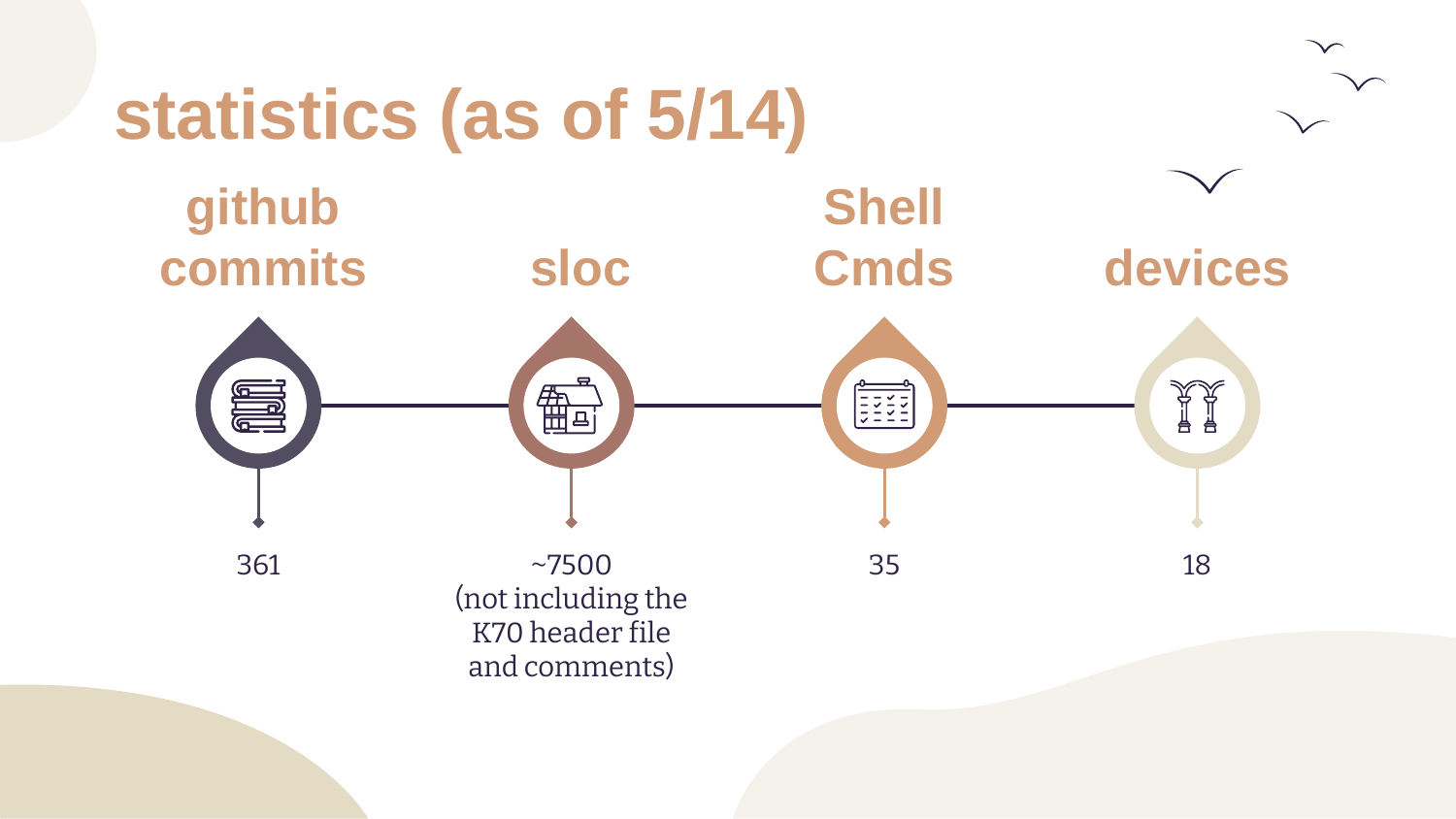

# statistics (as of 5/14)
github commits
sloc
Shell Cmds
devices

361
~7500
(not including the K70 header file and comments)
35
18